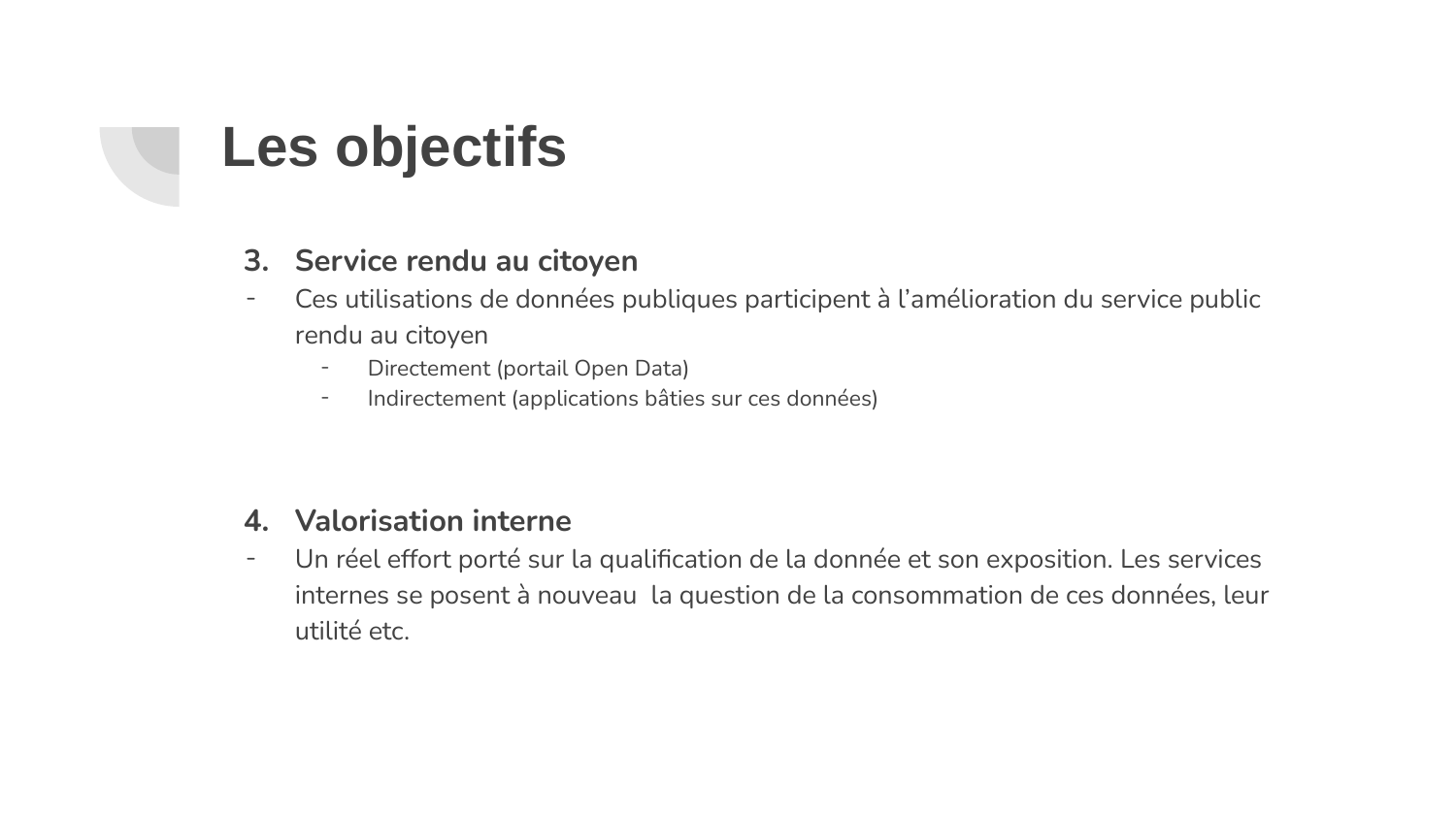

# Les objectifs
Service rendu au citoyen
Ces utilisations de données publiques participent à l’amélioration du service public rendu au citoyen
Directement (portail Open Data)
Indirectement (applications bâties sur ces données)

Valorisation interne
Un réel effort porté sur la qualification de la donnée et son exposition. Les services internes se posent à nouveau  la question de la consommation de ces données, leur utilité etc.